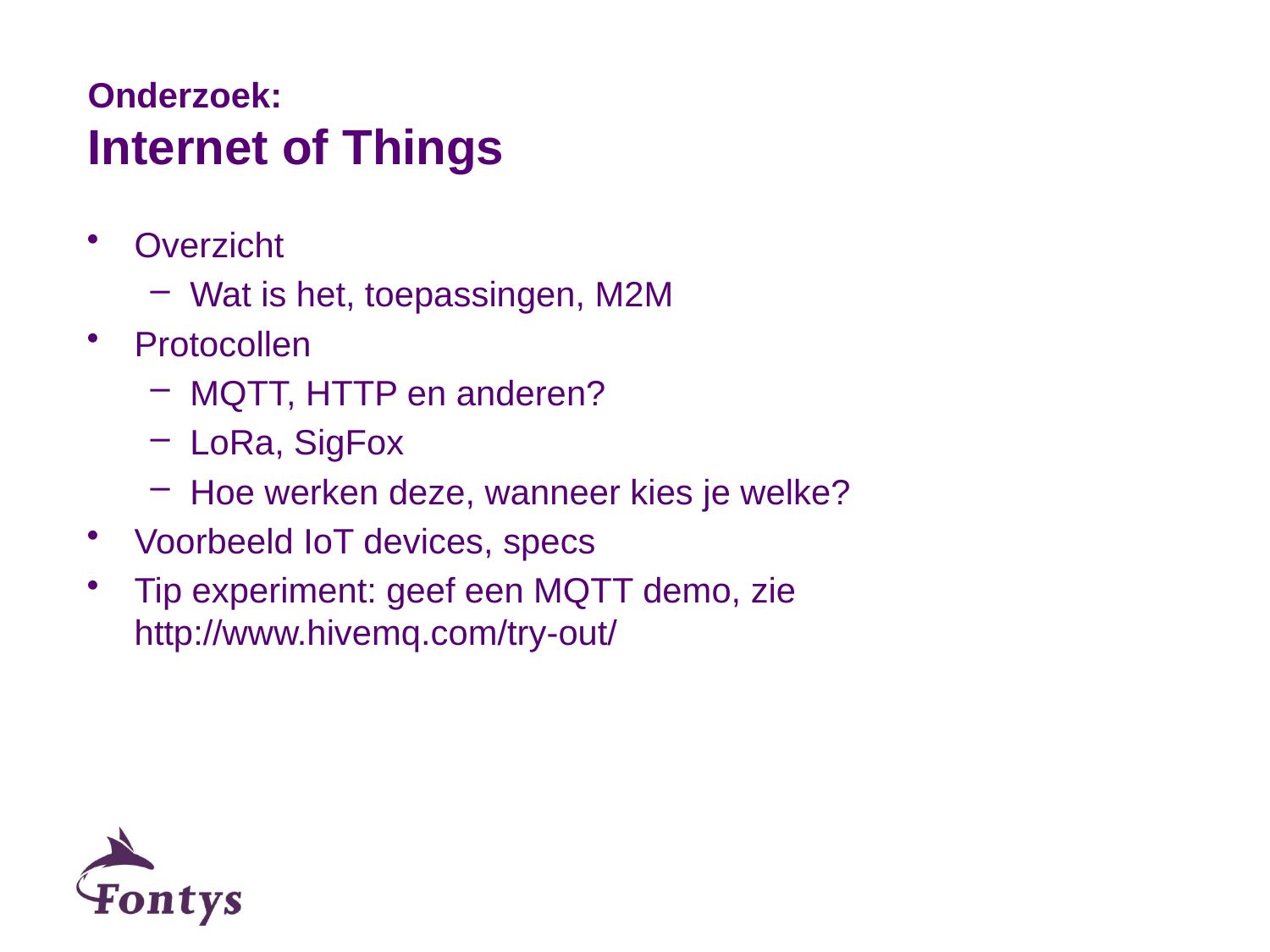

# Onderzoek: Internet of Things
Overzicht
Wat is het, toepassingen, M2M
Protocollen
MQTT, HTTP en anderen?
LoRa, SigFox
Hoe werken deze, wanneer kies je welke?
Voorbeeld IoT devices, specs
Tip experiment: geef een MQTT demo, zie http://www.hivemq.com/try-out/